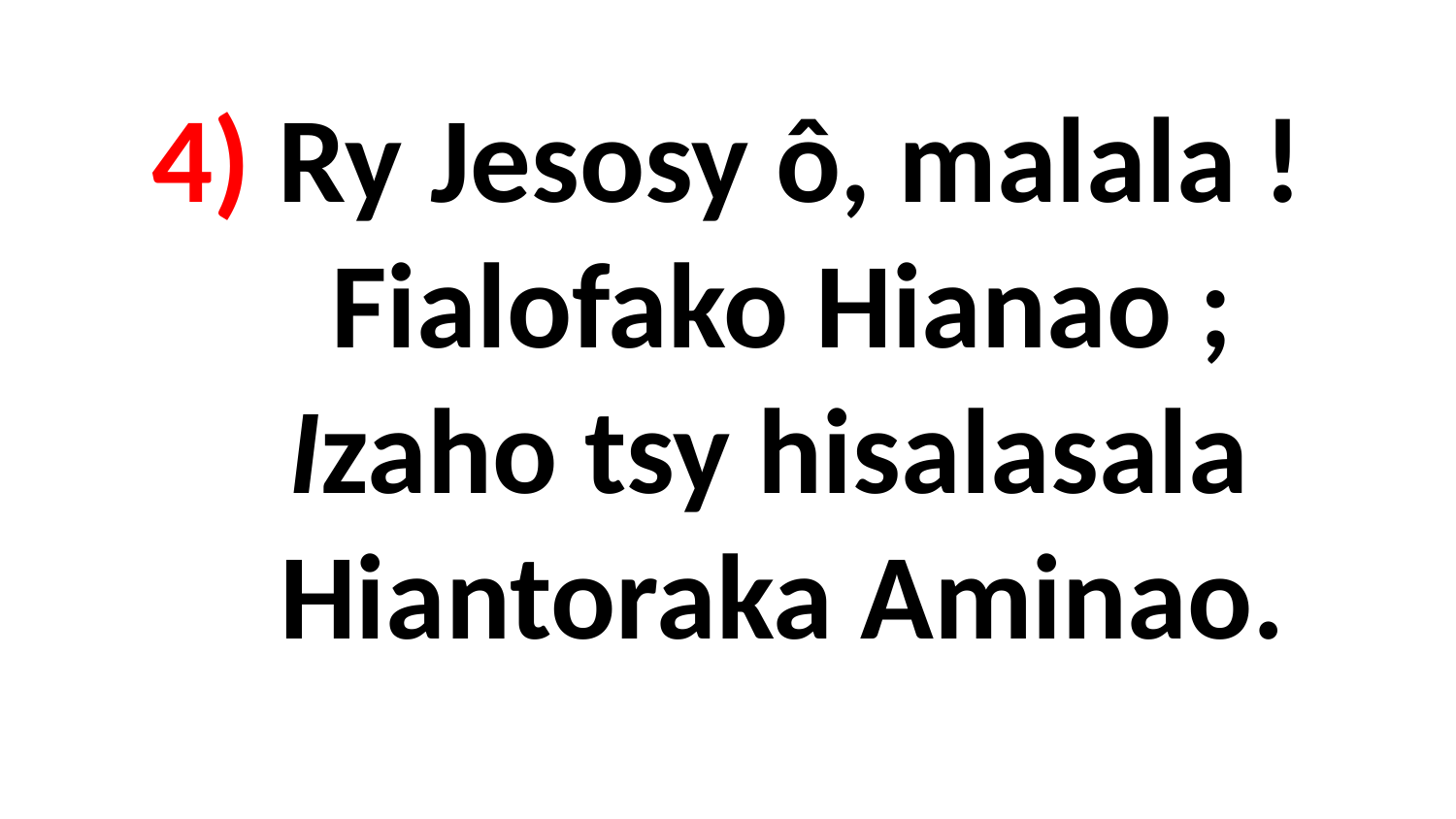

# 4) Ry Jesosy ô, malala ! Fialofako Hianao ; Izaho tsy hisalasala Hiantoraka Aminao.